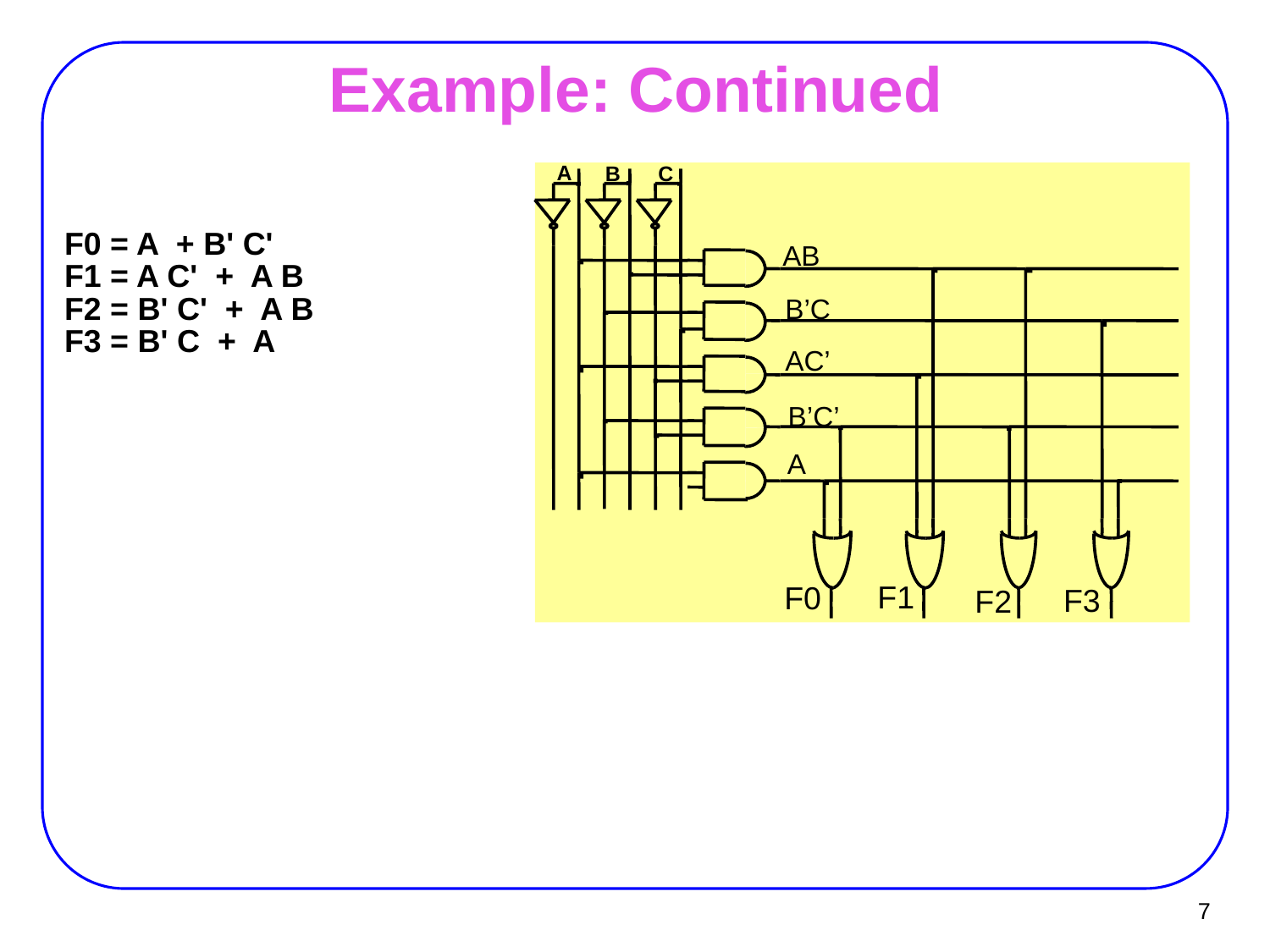

# Example: Continued
A
C
B

AB

B’C

AC’

B’C’

A

F1
F0
F3
F2

F0 = A  + B' C'
F1 = A C'  +  A B
F2 = B' C'  +  A B
F3 = B' C  +  A
7